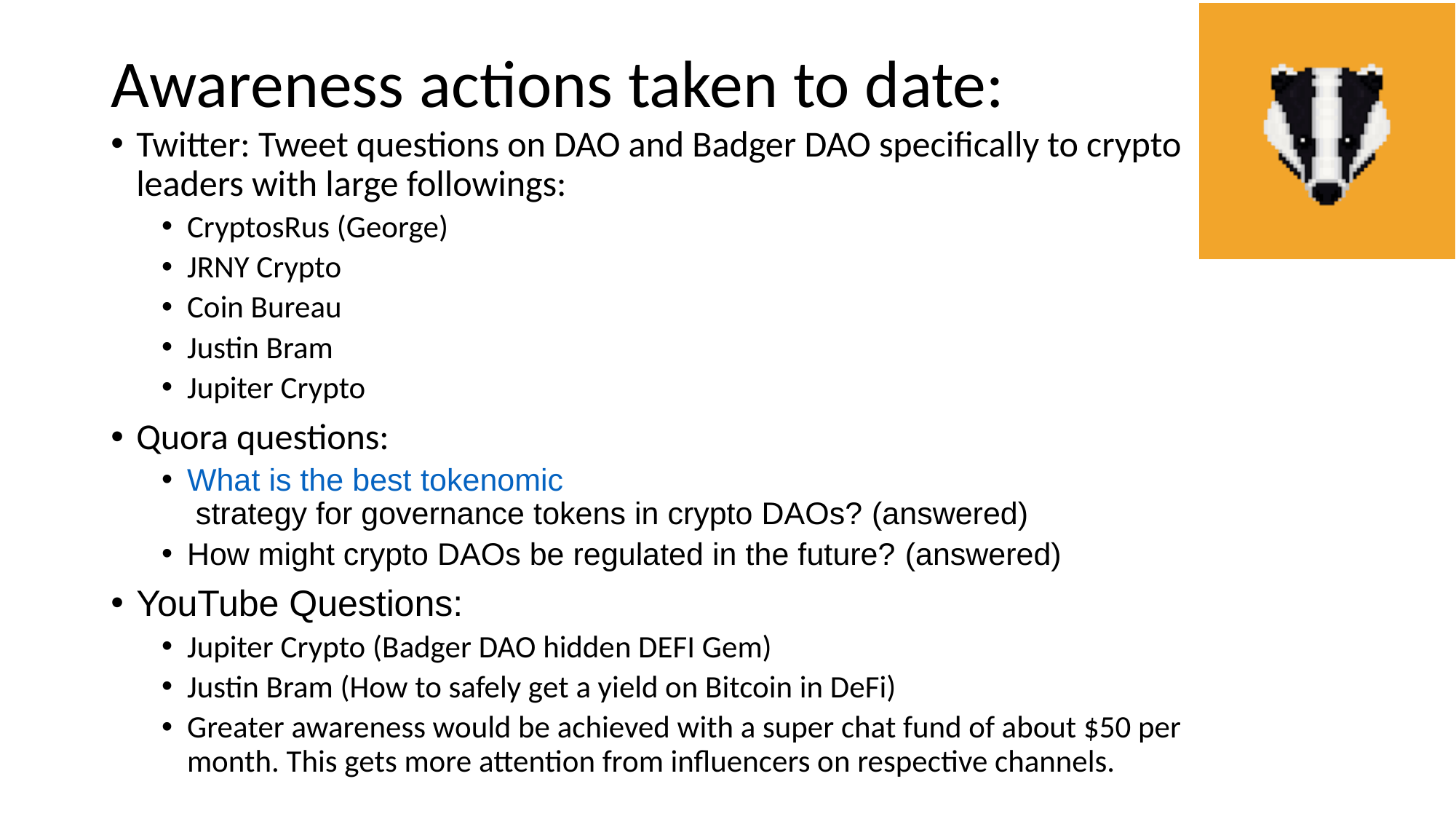

# Awareness actions taken to date:
Twitter: Tweet questions on DAO and Badger DAO specifically to crypto leaders with large followings:
CryptosRus (George)
JRNY Crypto
Coin Bureau
Justin Bram
Jupiter Crypto
Quora questions:
What is the best tokenomic strategy for governance tokens in crypto DAOs? (answered)
How might crypto DAOs be regulated in the future? (answered)
YouTube Questions:
Jupiter Crypto (Badger DAO hidden DEFI Gem)
Justin Bram (How to safely get a yield on Bitcoin in DeFi)
Greater awareness would be achieved with a super chat fund of about $50 per month. This gets more attention from influencers on respective channels.